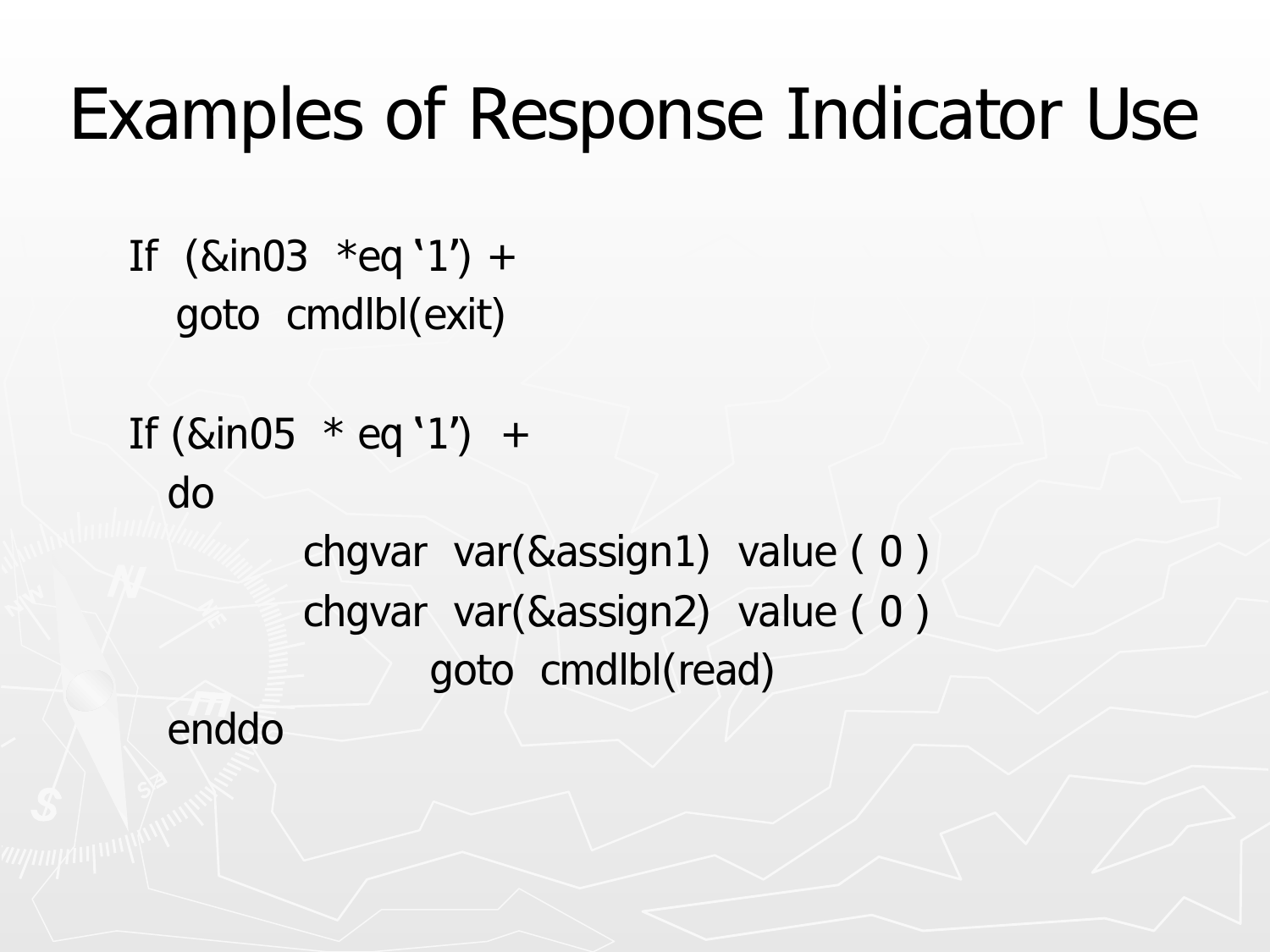

# Examples of Response Indicator Use
If  (&in03  *eq ‘1’) +
	goto  cmdlbl(exit)

If (&in05  * eq ‘1’)  +
   do
	   	chgvar  var(&assign1)  value ( 0 )
		chgvar  var(&assign2)  value ( 0 )
    		goto  cmdlbl(read)
   enddo